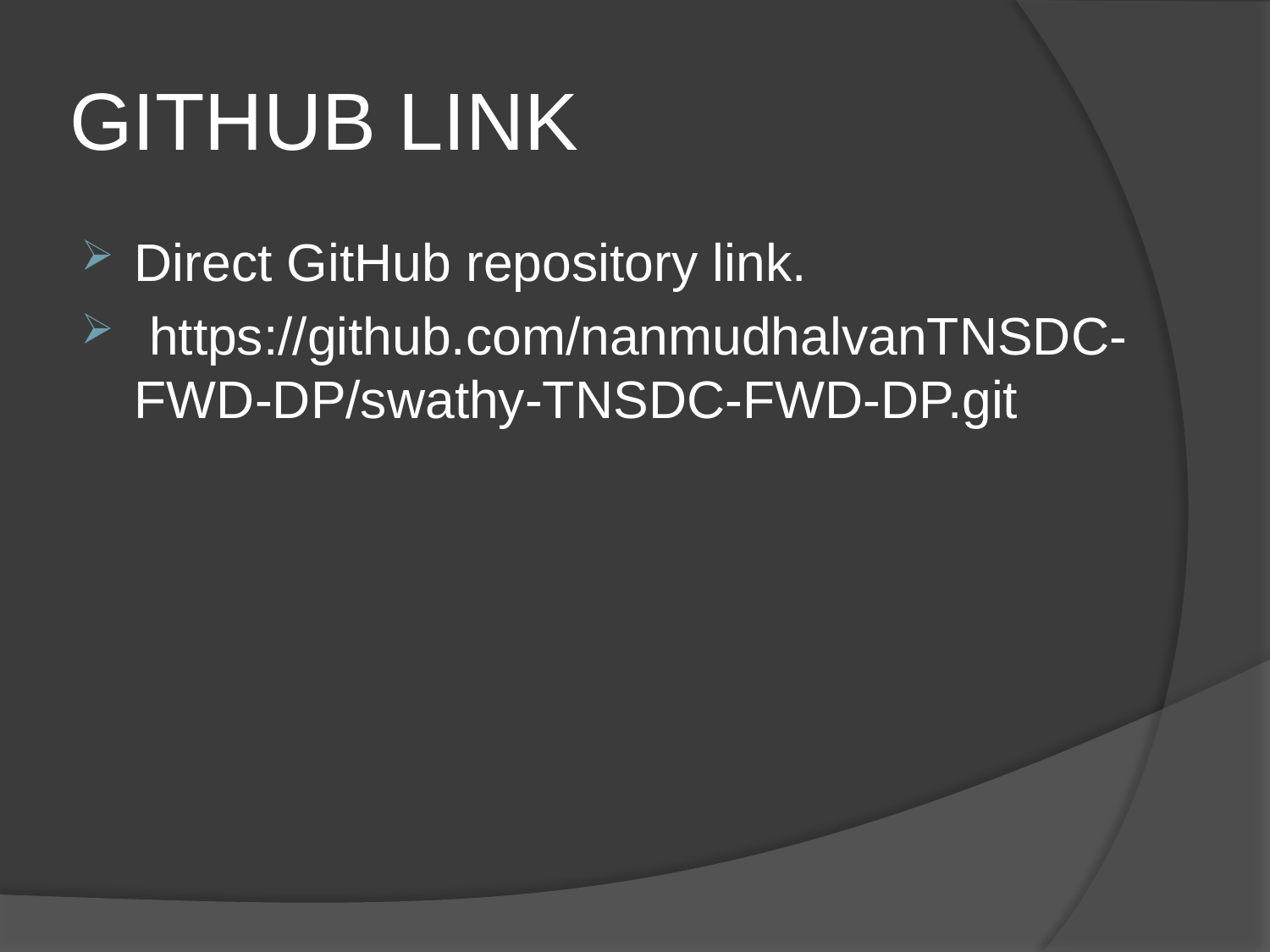

# GITHUB LINK
Direct GitHub repository link.
 https://github.com/nanmudhalvanTNSDC-FWD-DP/swathy-TNSDC-FWD-DP.git